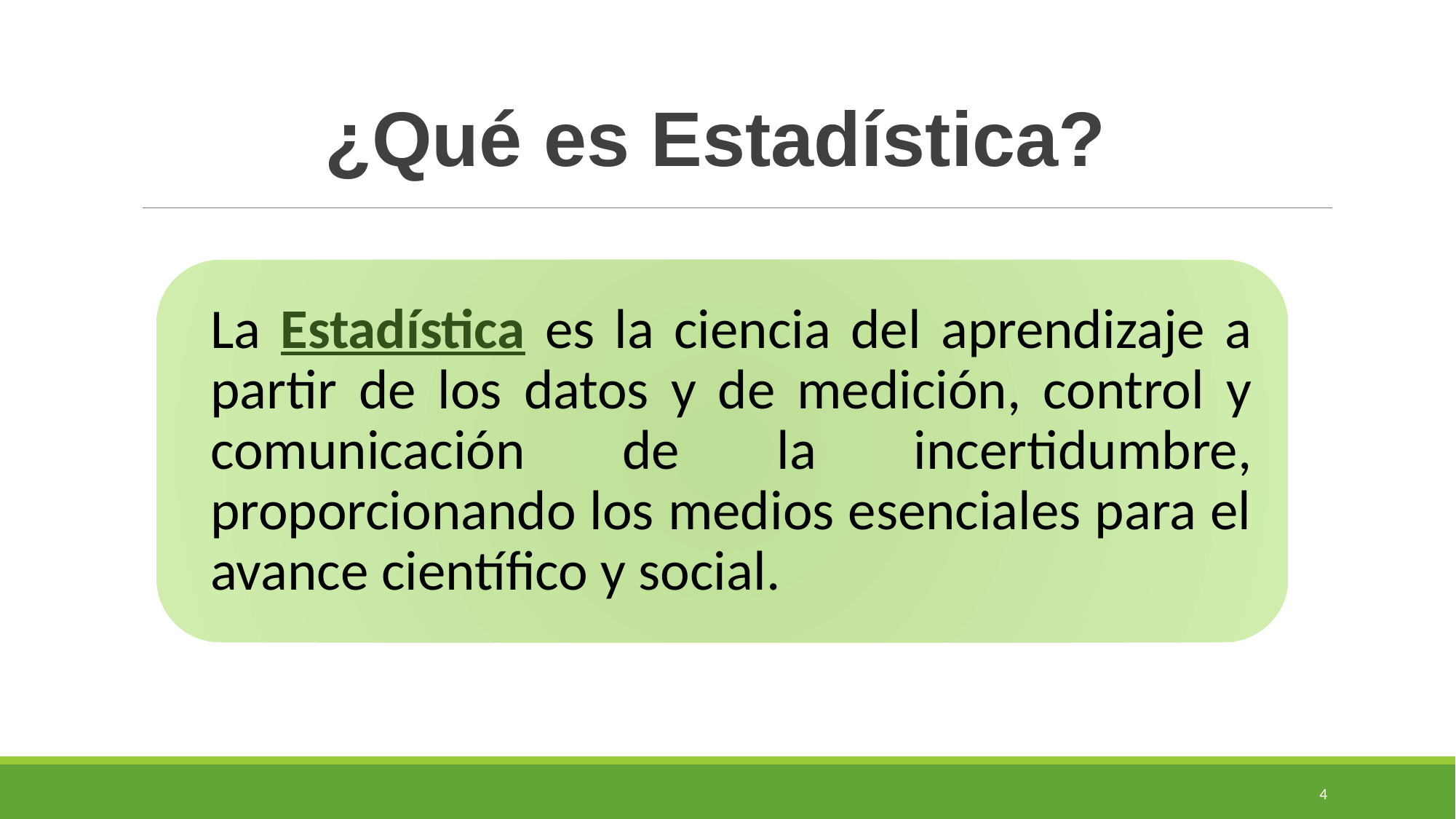

¿Qué es Estadística?
La Estadística es la ciencia del aprendizaje a partir de los datos y de medición, control y comunicación de la incertidumbre, proporcionando los medios esenciales para el avance científico y social.
4